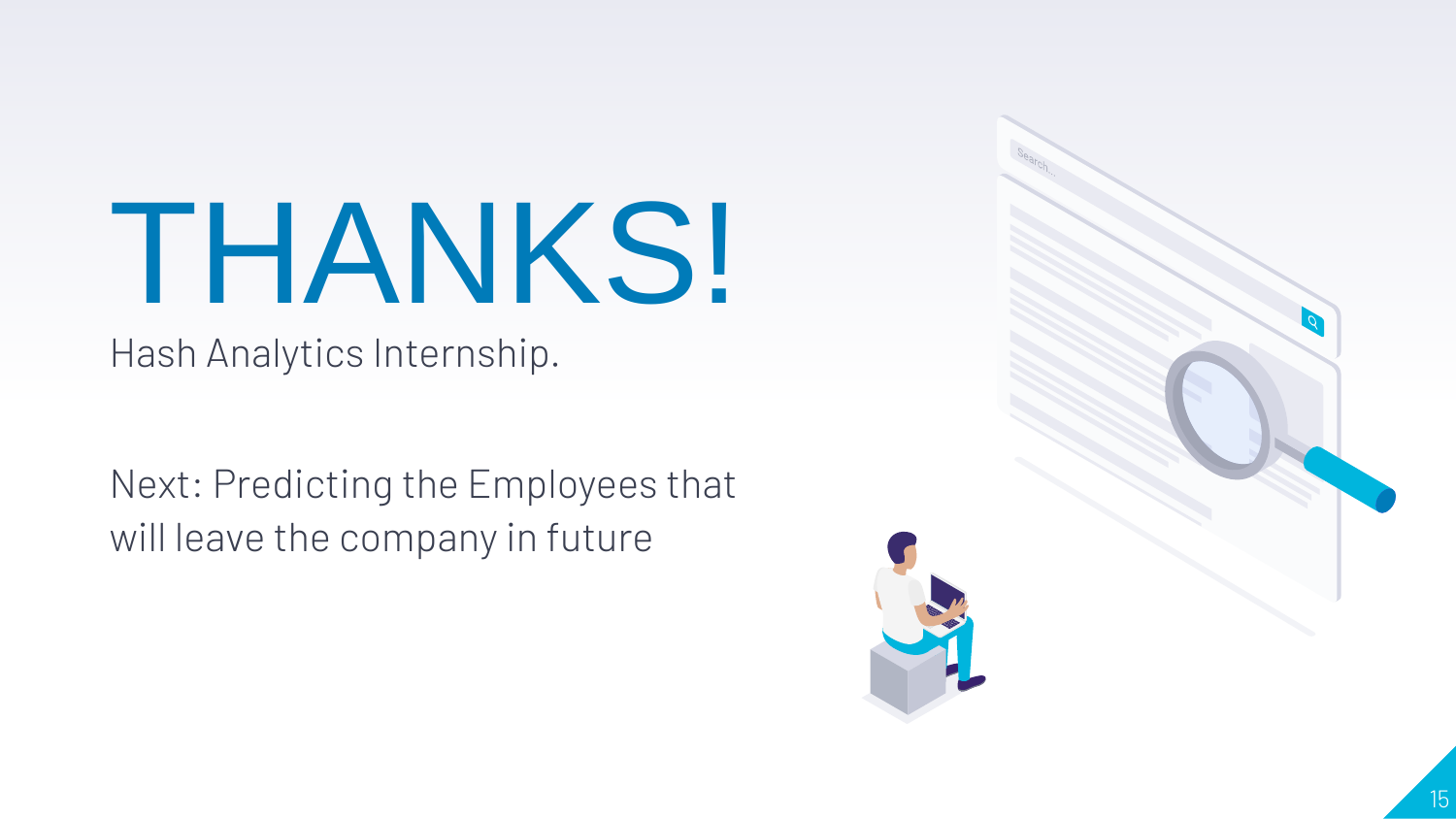

THANKS!
Hash Analytics Internship.

Next: Predicting the Employees that will leave the company in future
15